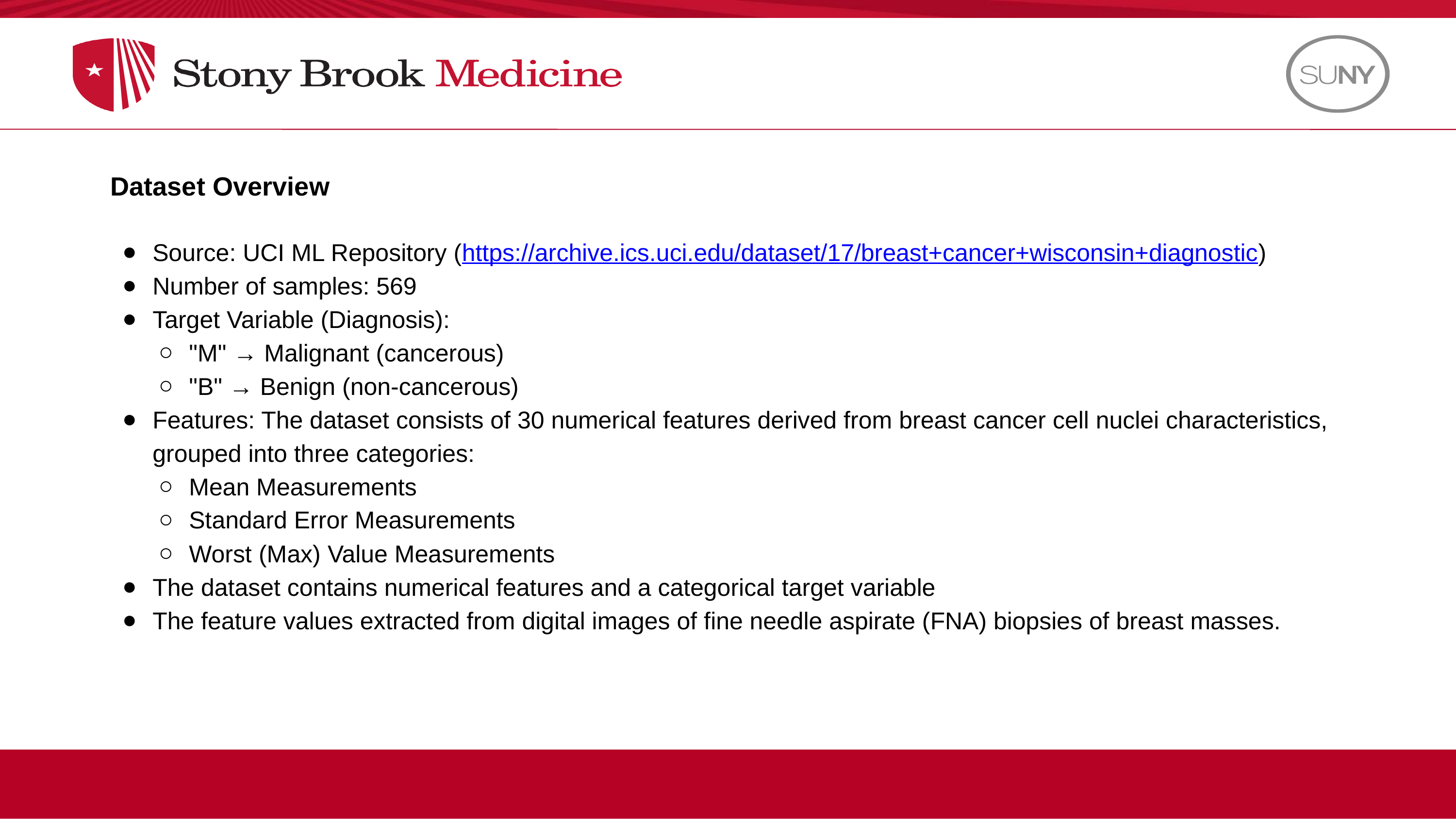

Dataset Overview
Source: UCI ML Repository (https://archive.ics.uci.edu/dataset/17/breast+cancer+wisconsin+diagnostic)
Number of samples: 569
Target Variable (Diagnosis):
"M" → Malignant (cancerous)
"B" → Benign (non-cancerous)
Features: The dataset consists of 30 numerical features derived from breast cancer cell nuclei characteristics, grouped into three categories:
Mean Measurements
Standard Error Measurements
Worst (Max) Value Measurements
The dataset contains numerical features and a categorical target variable
The feature values extracted from digital images of fine needle aspirate (FNA) biopsies of breast masses.